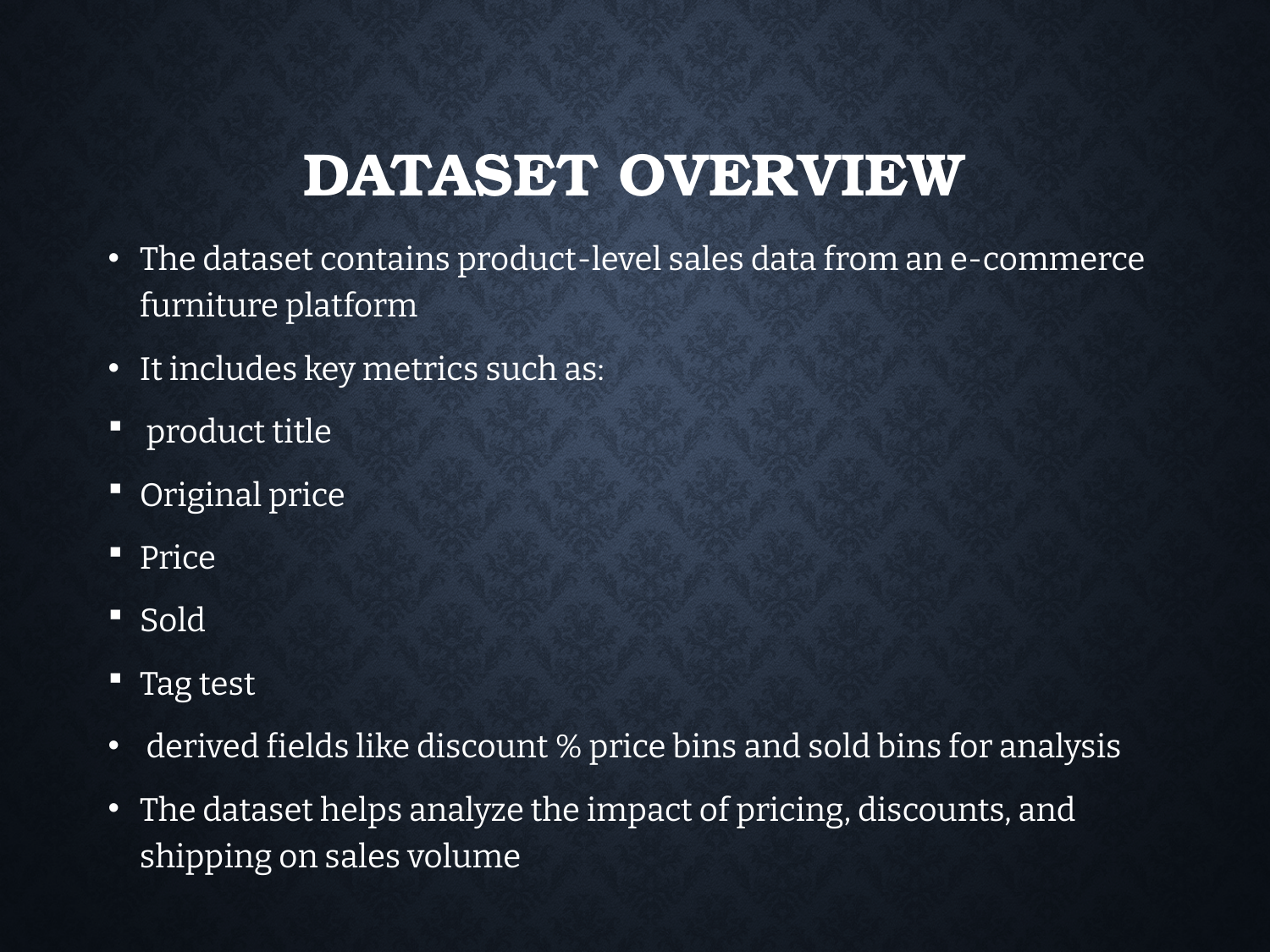

# Dataset overview
The dataset contains product-level sales data from an e-commerce furniture platform
It includes key metrics such as:
 product title
Original price
Price
Sold
Tag test
 derived fields like discount % price bins and sold bins for analysis
The dataset helps analyze the impact of pricing, discounts, and shipping on sales volume